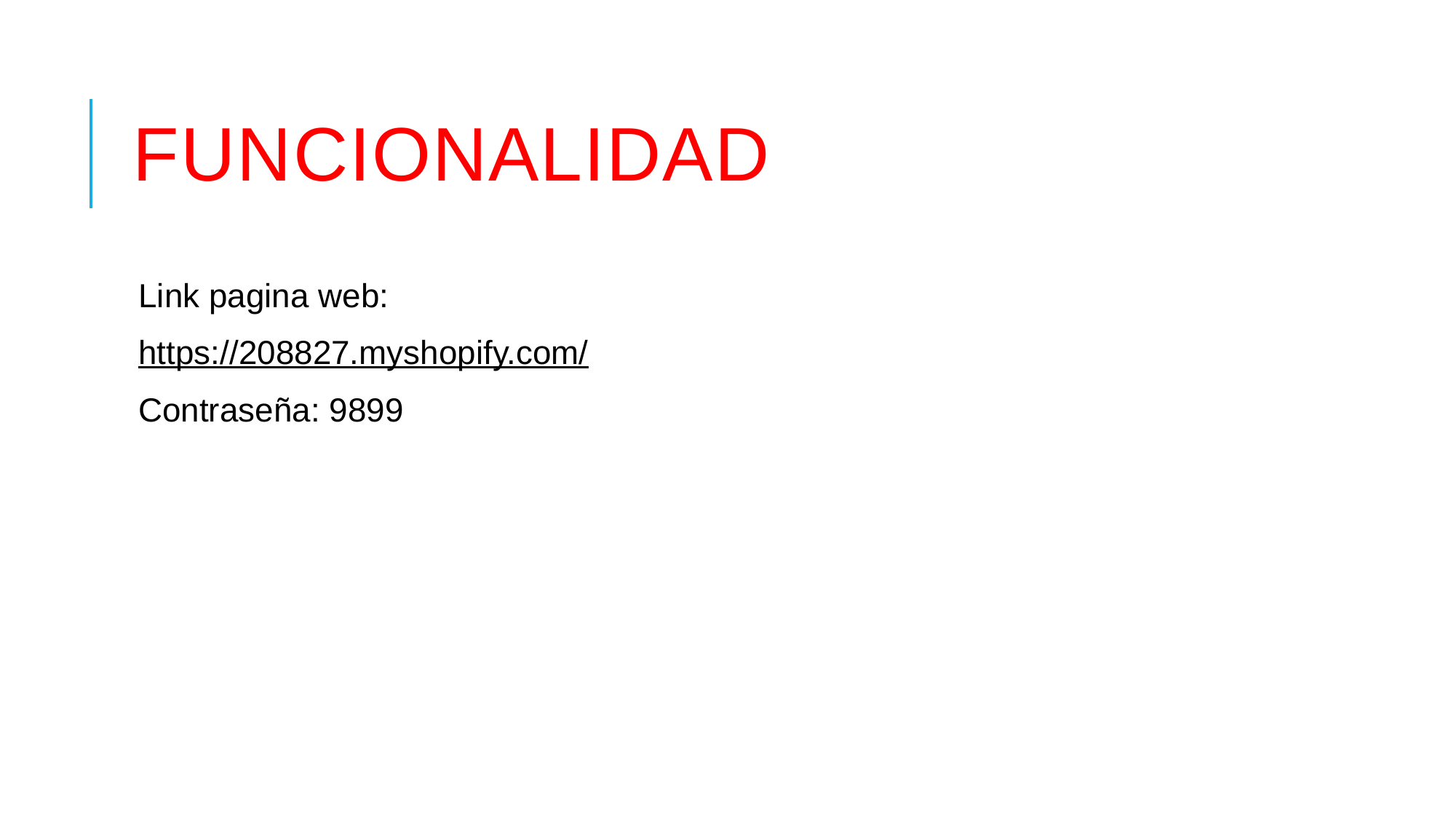

# Funcionalidad
Link pagina web:
https://208827.myshopify.com/
Contraseña: 9899